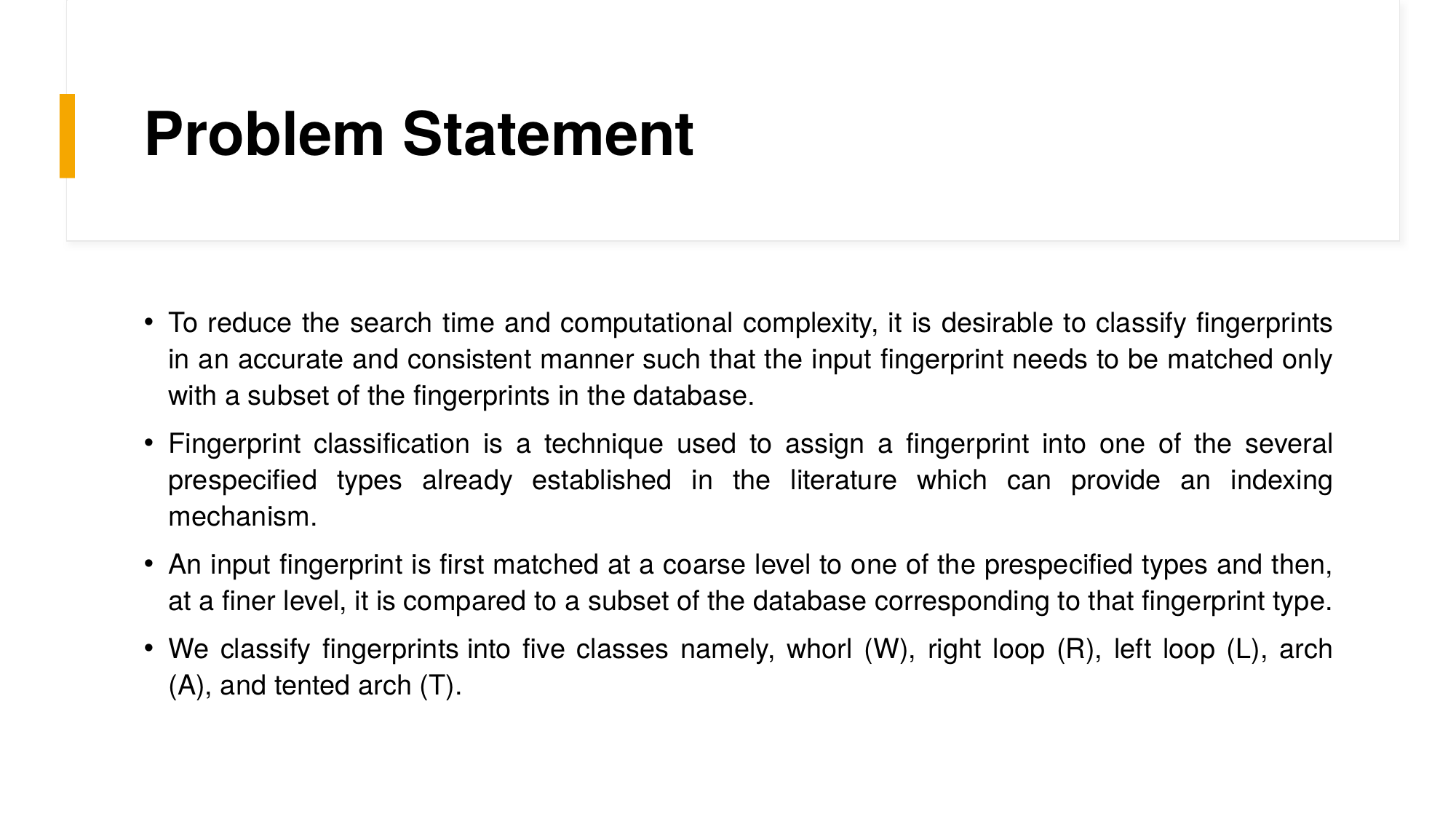

# Problem Statement
To reduce the search time and computational complexity, it is desirable to classify fingerprints in an accurate and consistent manner such that the input fingerprint needs to be matched only with a subset of the fingerprints in the database.
Fingerprint classification is a technique used to assign a fingerprint into one of the several prespecified types already established in the literature which can provide an indexing mechanism.
An input fingerprint is first matched at a coarse level to one of the prespecified types and then, at a finer level, it is compared to a subset of the database corresponding to that fingerprint type.
We classify fingerprints into five classes namely, whorl (W), right loop (R), left loop (L), arch (A), and tented arch (T).